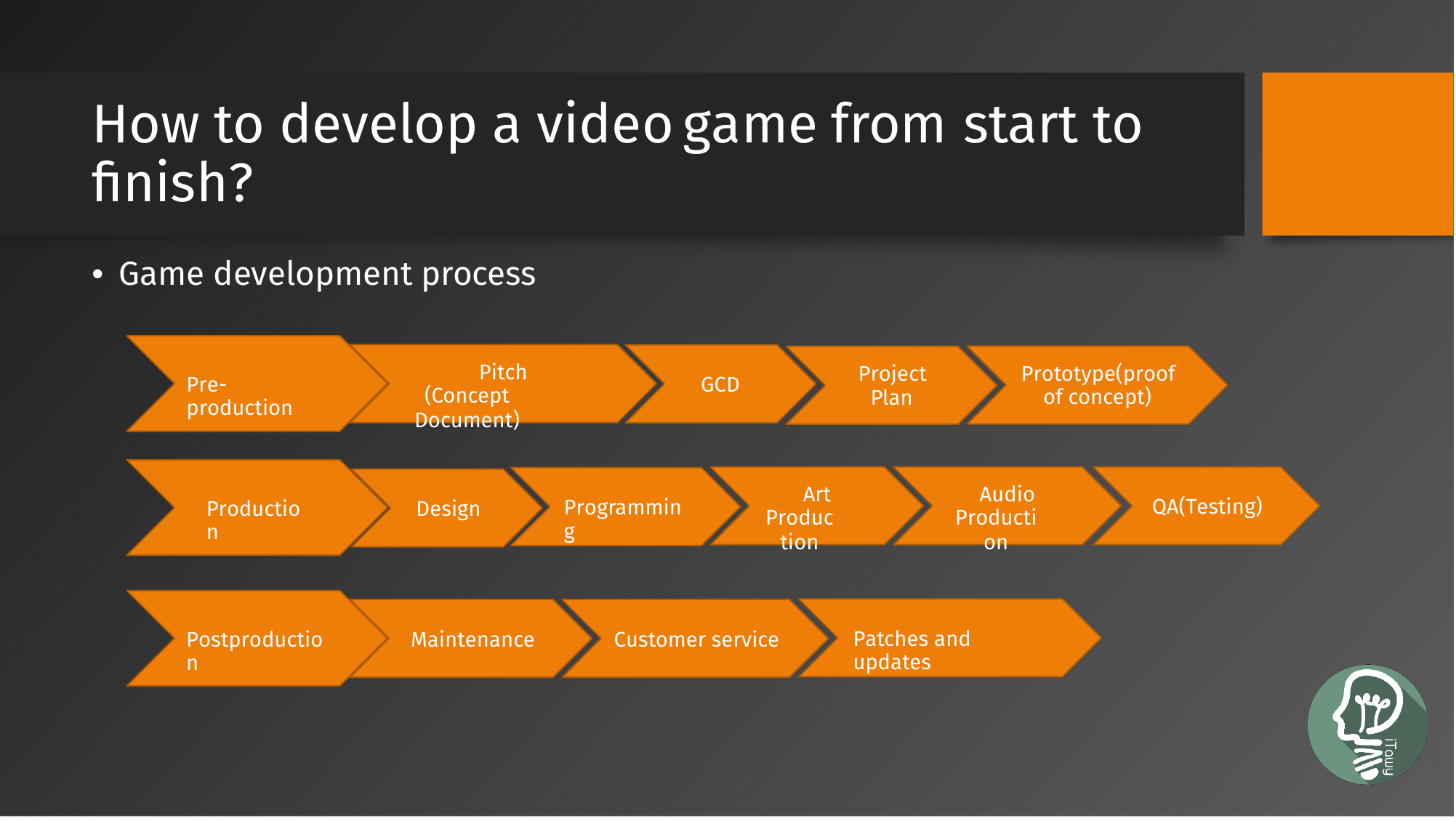

How to develop a video
finish?
game
from
start to

• Game development process

Pitch
(Concept Document)
Prototype(proof
of concept)
Project
Plan
Pre-production
GCD

Art
Production
Audio
Production
QA(Testing)
Programming
Production
Design

Patches and updates
Postproduction
Maintenance
Customer service